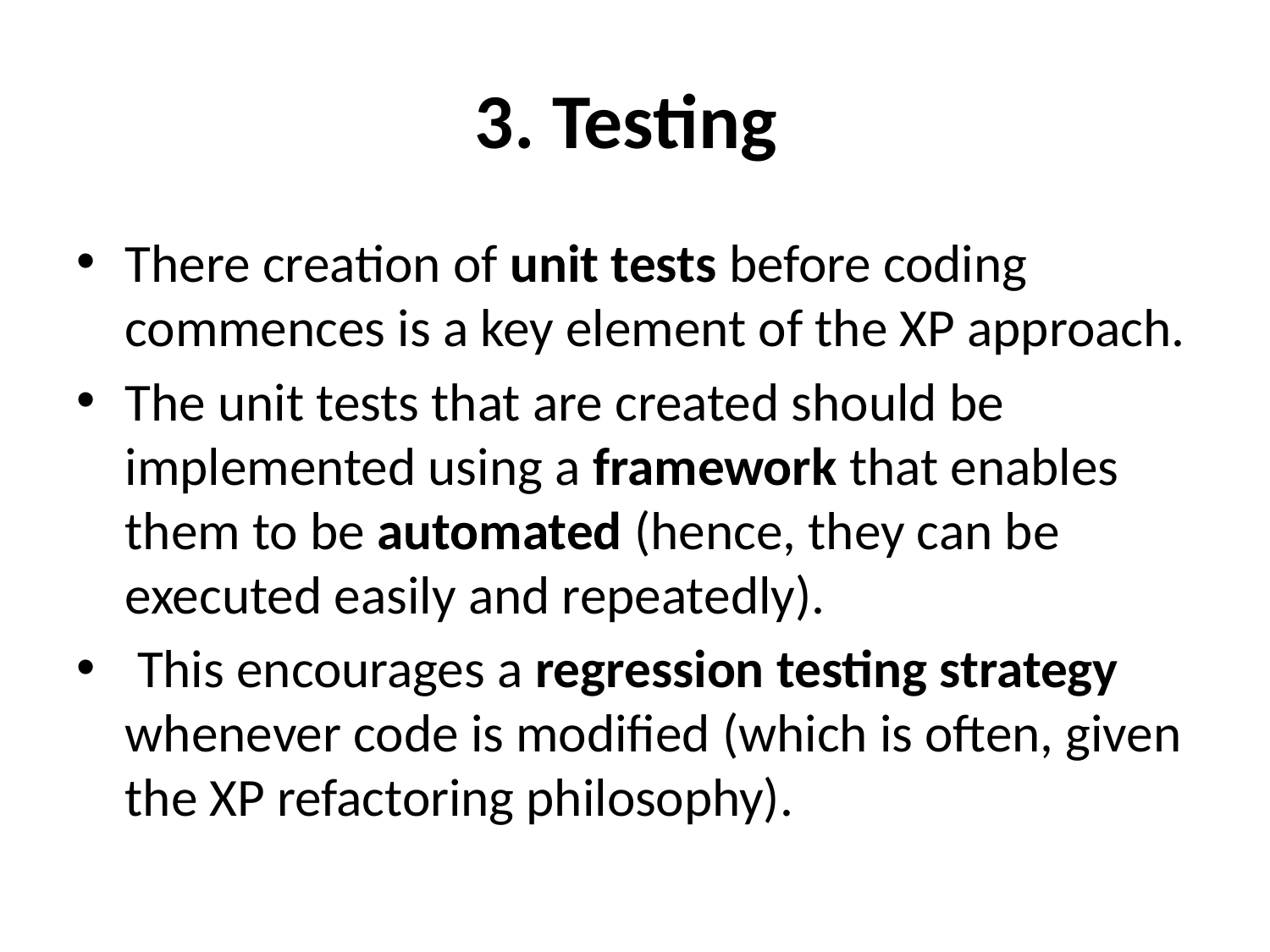

# 3. Testing
There creation of unit tests before coding commences is a key element of the XP approach.
The unit tests that are created should be implemented using a framework that enables them to be automated (hence, they can be executed easily and repeatedly).
 This encourages a regression testing strategy  whenever code is modified (which is often, given the XP refactoring philosophy).